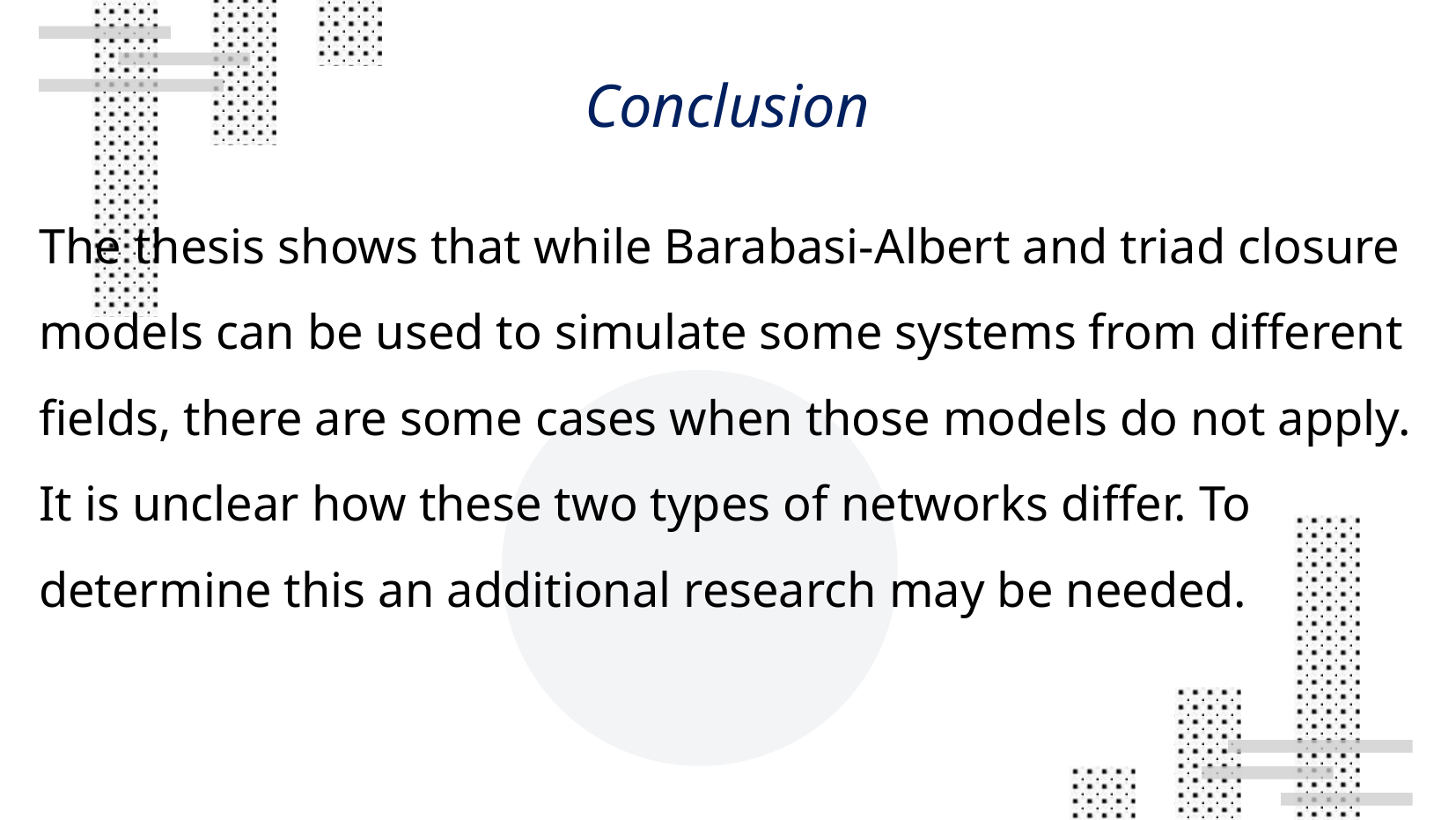

Conclusion

The thesis shows that while Barabasi-Albert and triad closure models can be used to simulate some systems from different fields, there are some cases when those models do not apply. It is unclear how these two types of networks differ. To determine this an additional research may be needed.